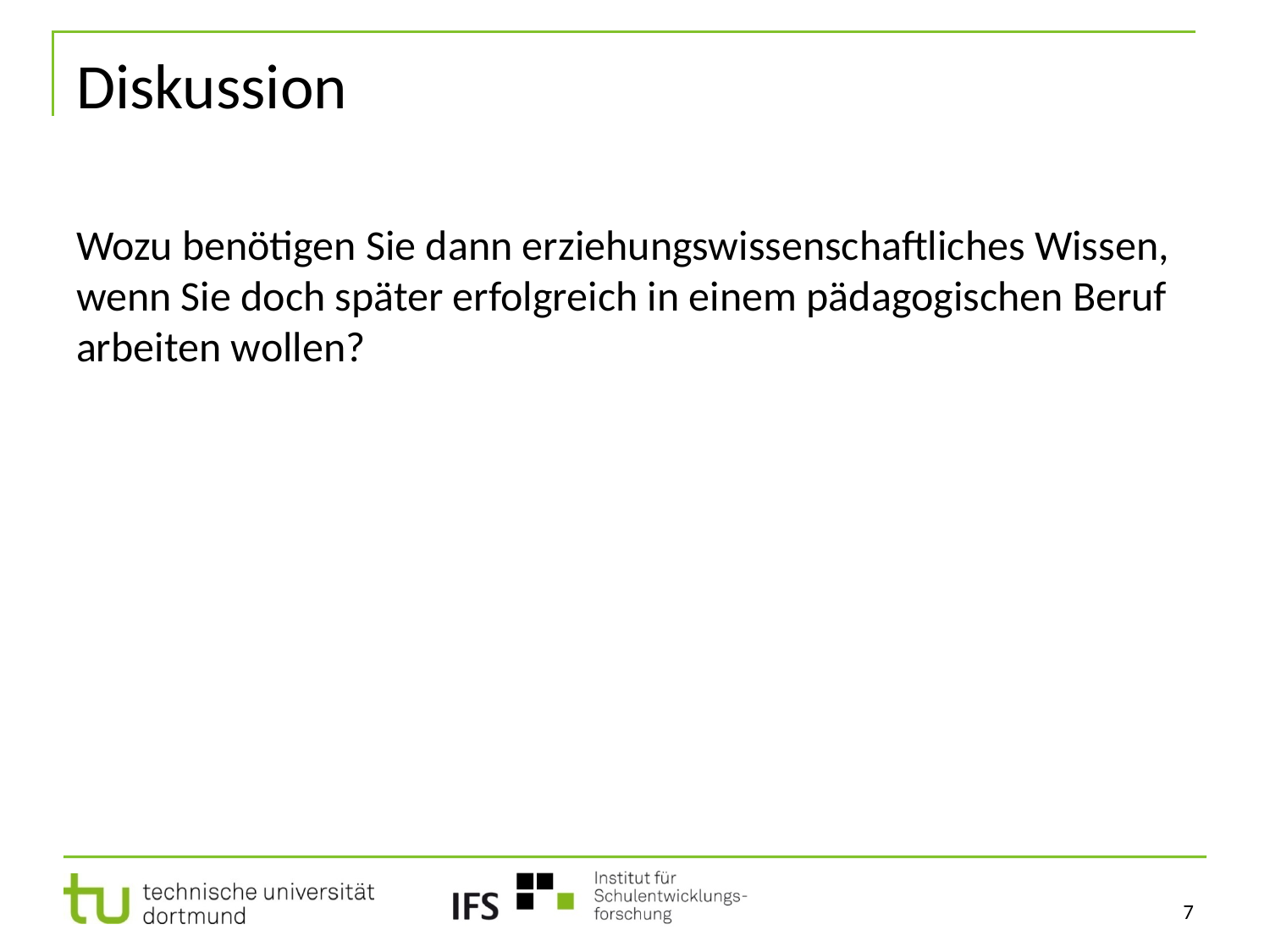

# Diskussion
Wozu benötigen Sie dann erziehungswissenschaftliches Wissen, wenn Sie doch später erfolgreich in einem pädagogischen Beruf arbeiten wollen?
7